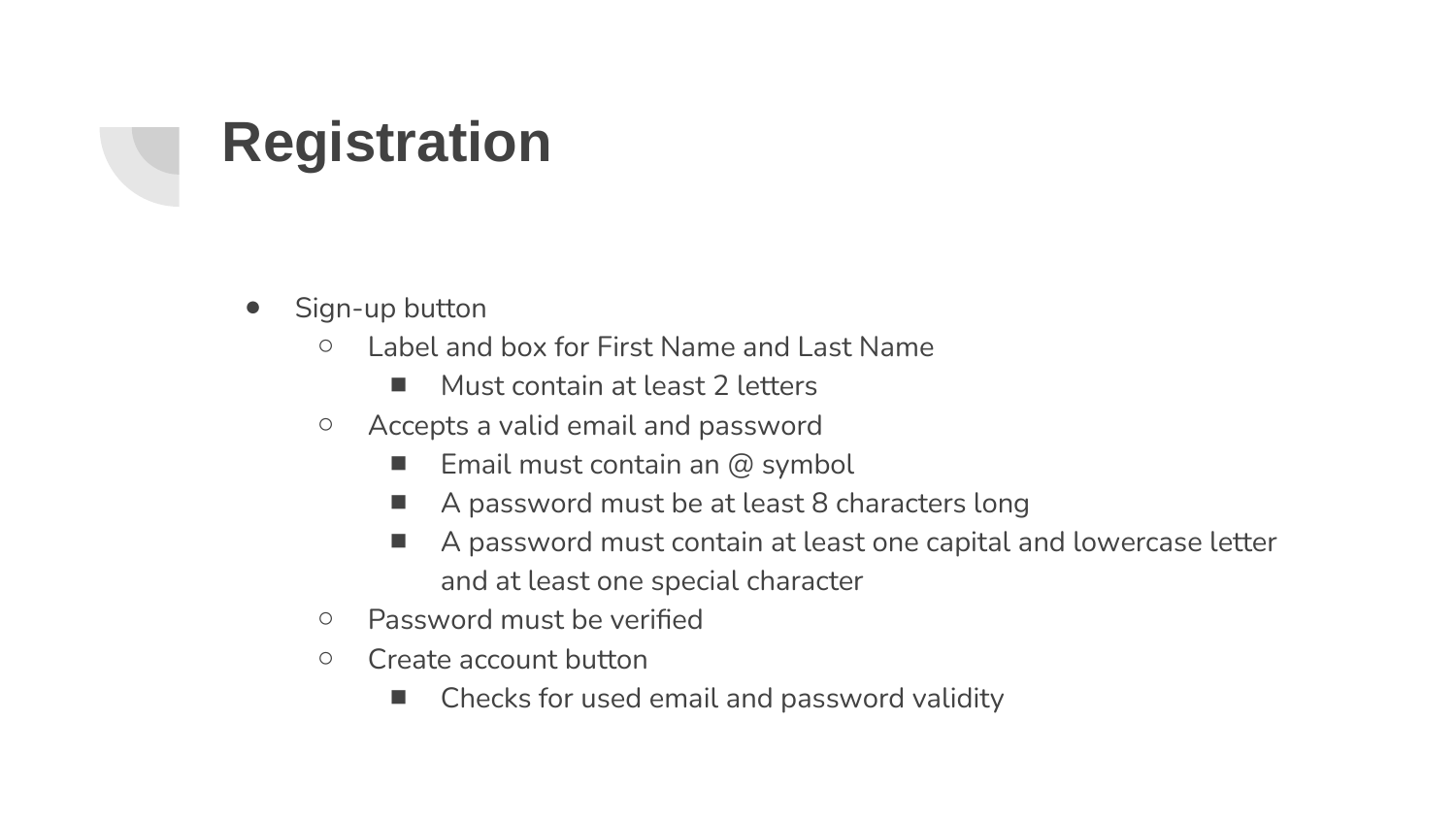

# Registration
Sign-up button
Label and box for First Name and Last Name
Must contain at least 2 letters
Accepts a valid email and password
Email must contain an @ symbol
A password must be at least 8 characters long
A password must contain at least one capital and lowercase letter and at least one special character
Password must be verified
Create account button
Checks for used email and password validity